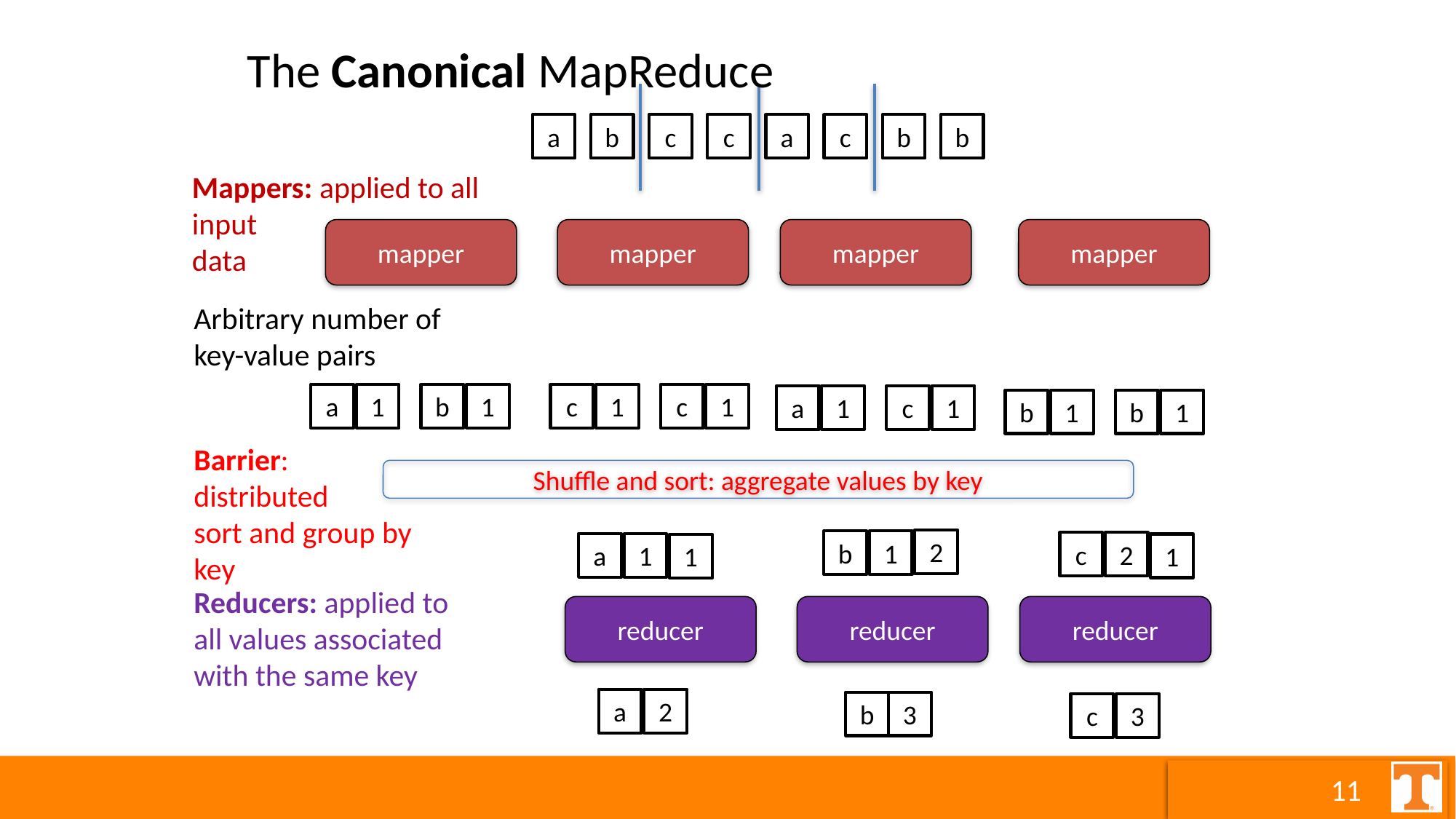

The Canonical MapReduce
a
b
c
c
a
c
b
b
Mappers: applied to all input
data
mapper
mapper
mapper
mapper
Arbitrary number of
key-value pairs
a
1
b
1
c
1
c
1
a
1
c
1
b
1
b
1
Barrier:
distributed
sort and group by key
Shuffle and sort: aggregate values by key
2
b
1
c
2
a
1
1
1
Reducers: applied to
all values associated with the same key
reducer
reducer
reducer
a
2
b
3
c
3
11